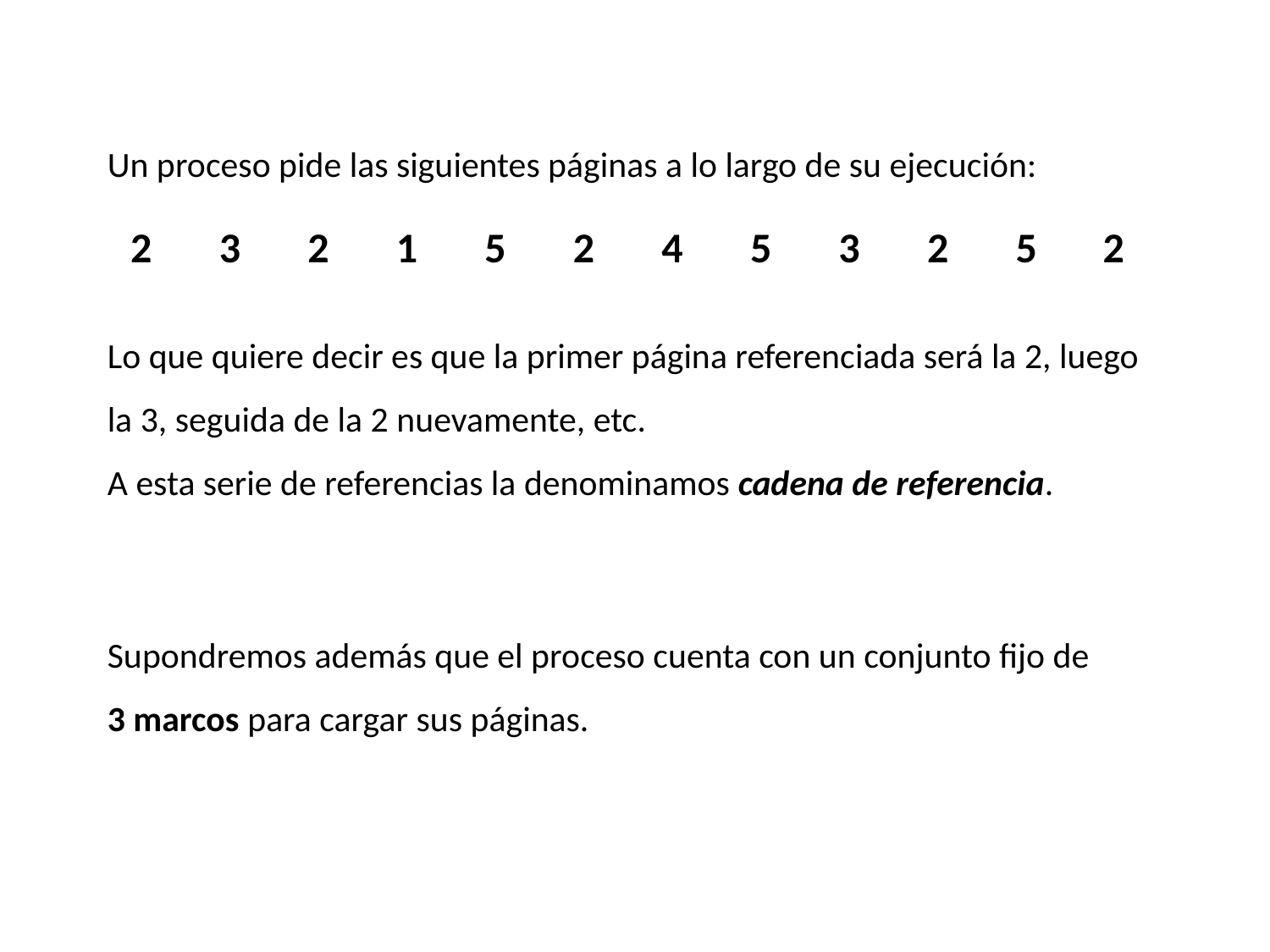

Un proceso pide las siguientes páginas a lo largo de su ejecución:
| 2 | 3 | 2 | 1 | 5 | 2 | 4 | 5 | 3 | 2 | 5 | 2 |
| --- | --- | --- | --- | --- | --- | --- | --- | --- | --- | --- | --- |
Lo que quiere decir es que la primer página referenciada será la 2, luego la 3, seguida de la 2 nuevamente, etc.
A esta serie de referencias la denominamos cadena de referencia.
Supondremos además que el proceso cuenta con un conjunto fijo de 3 marcos para cargar sus páginas.